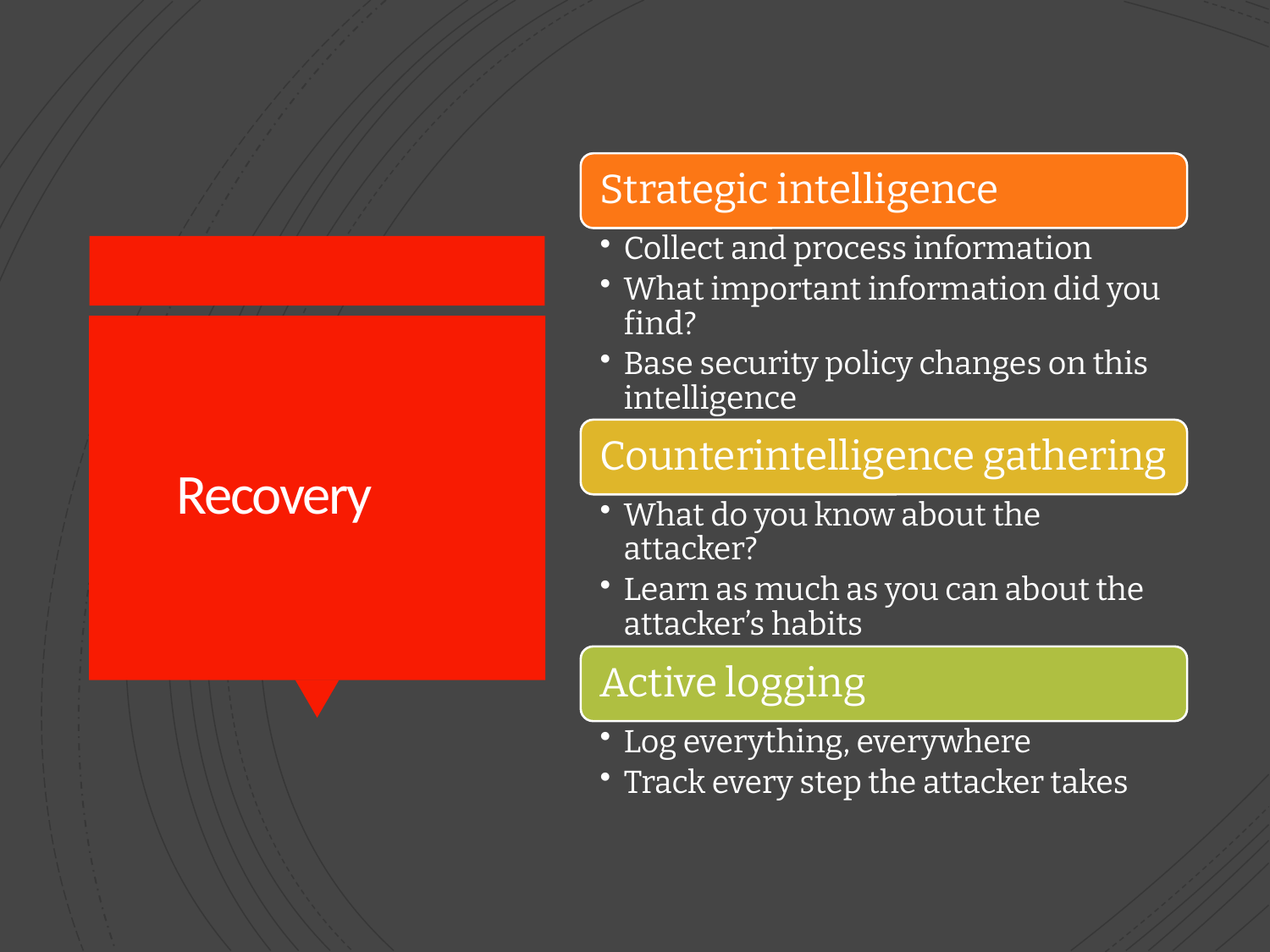

Strategic intelligence
Collect and process information
What important information did you find?
Base security policy changes on this intelligence
Counterintelligence gathering
What do you know about the attacker?
Learn as much as you can about the attacker’s habits
Active logging
Log everything, everywhere
Track every step the attacker takes
# Recovery